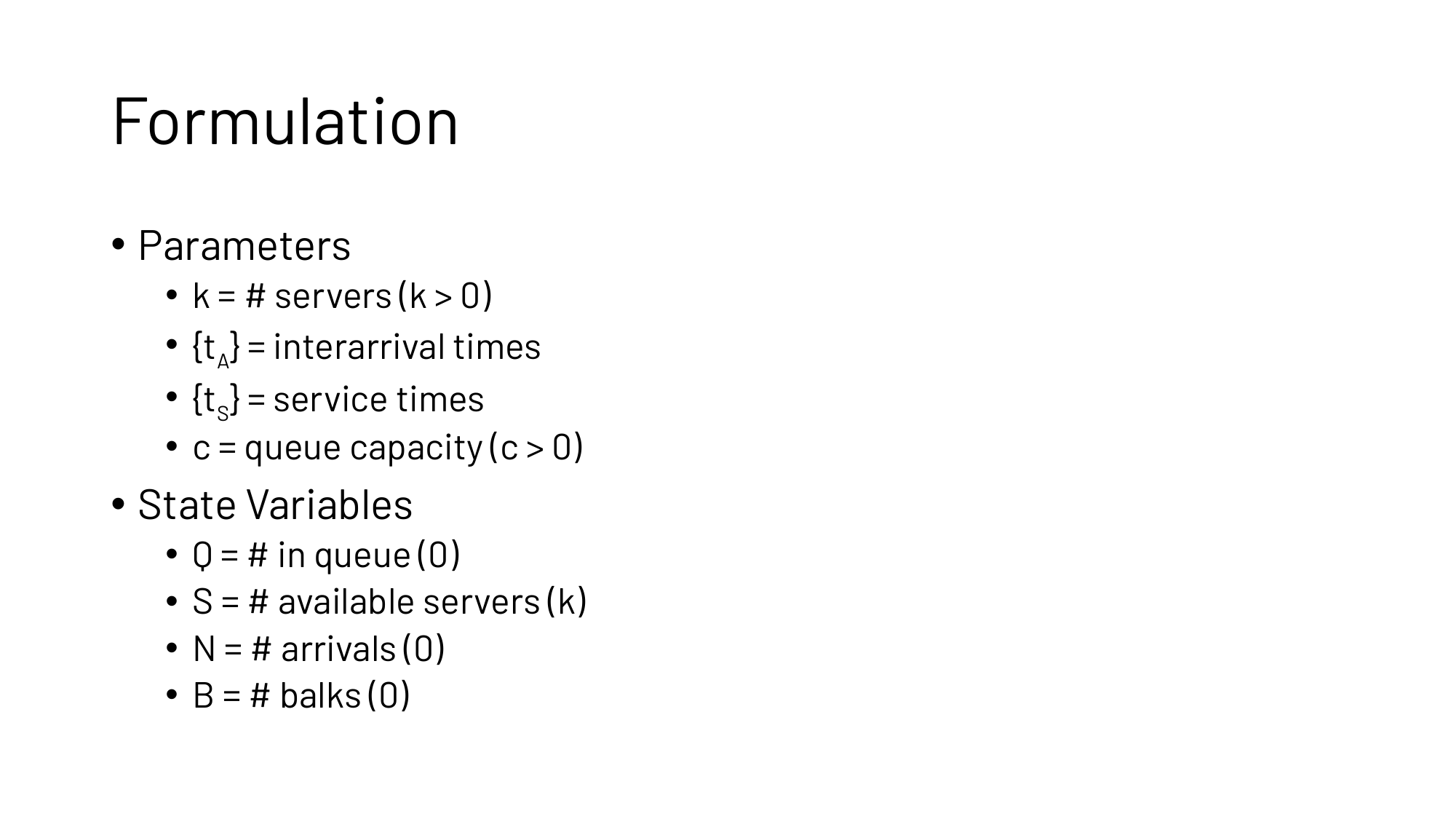

# Formulation
Parameters
k = # servers (k > 0)
{tA} = interarrival times
{tS} = service times
c = queue capacity (c > 0)
State Variables
Q = # in queue (0)
S = # available servers (k)
N = # arrivals (0)
B = # balks (0)